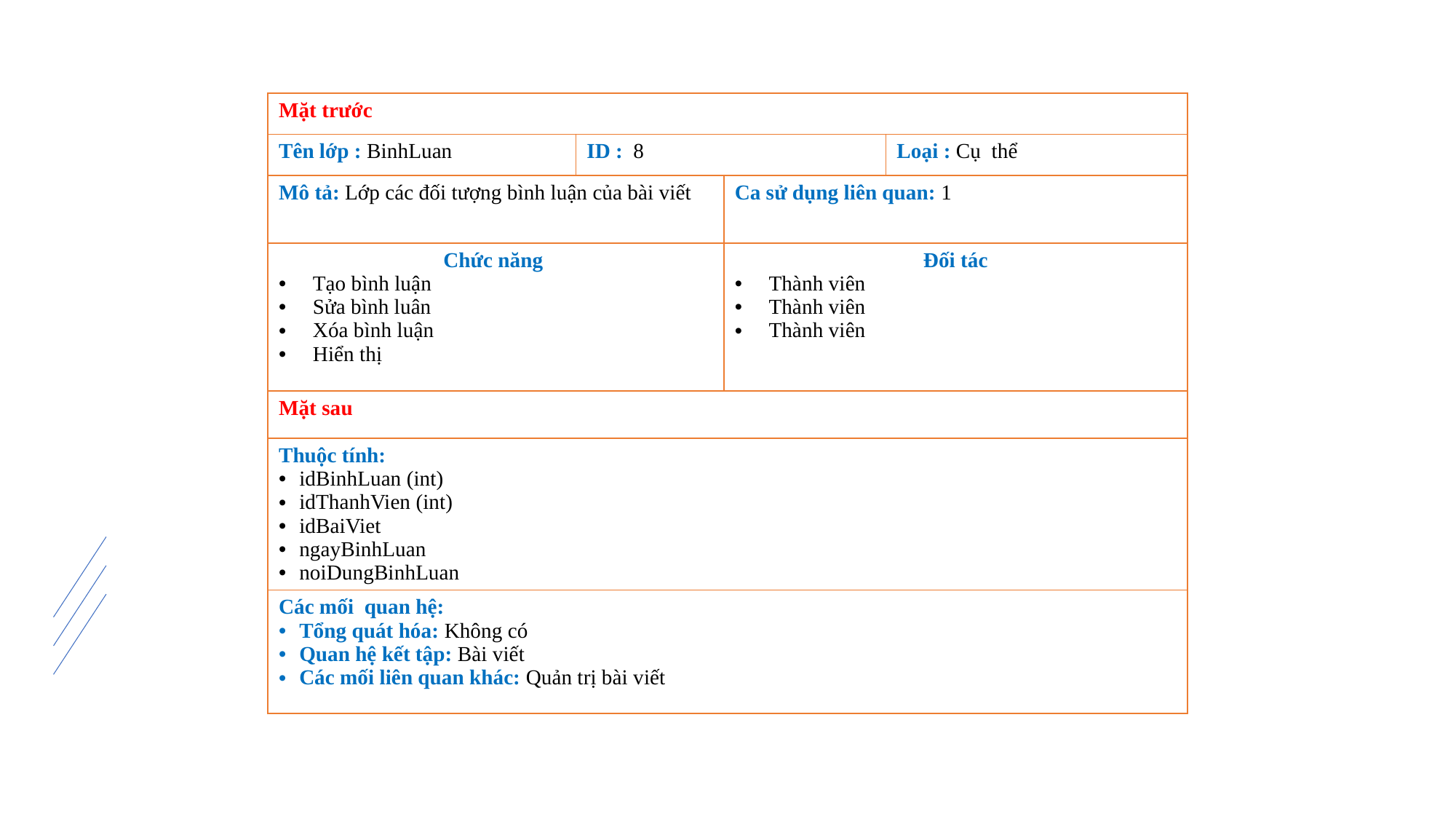

| Mặt trước |  |  |  |
| --- | --- | --- | --- |
| Tên lớp : BinhLuan | ID : 8 |  | Loại : Cụ thể |
| Mô tả: Lớp các đối tượng bình luận của bài viết |  | Ca sử dụng liên quan: 1 |  |
| Chức năng Tạo bình luận Sửa bình luân Xóa bình luận Hiển thị |  | Đối tác Thành viên Thành viên Thành viên |  |
| Mặt sau |  |  |  |
| Thuộc tính: idBinhLuan (int) idThanhVien (int) idBaiViet ngayBinhLuan noiDungBinhLuan |  |  |  |
| Các mối quan hệ: Tổng quát hóa: Không có Quan hệ kết tập: Bài viết Các mối liên quan khác: Quản trị bài viết |  |  |  |